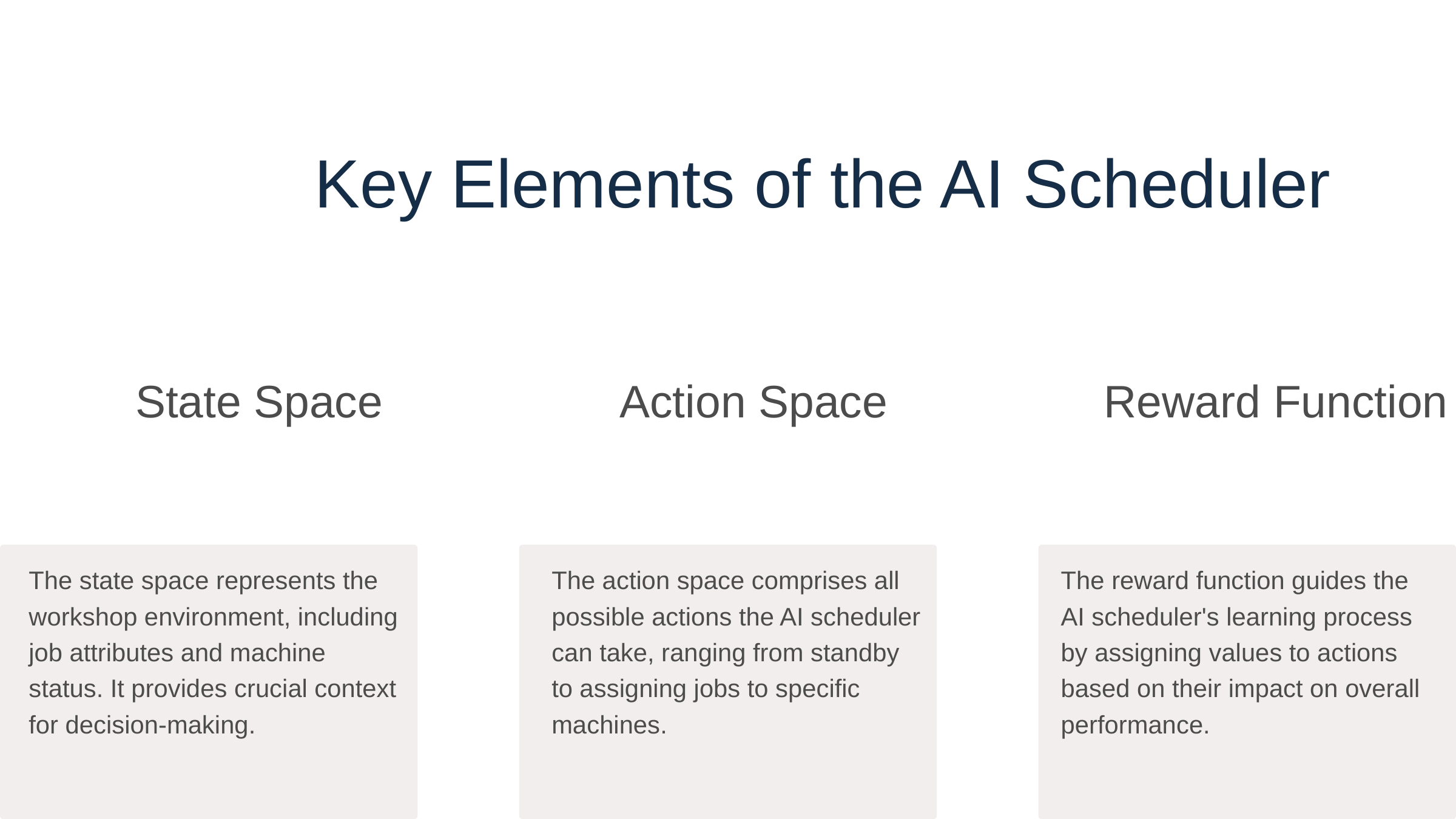

Key Elements of the AI Scheduler
State Space
Action Space
Reward Function

The state space represents the workshop environment, including job attributes and machine status. It provides crucial context for decision-making.
The action space comprises all possible actions the AI scheduler can take, ranging from standby to assigning jobs to specific machines.
The reward function guides the AI scheduler's learning process by assigning values to actions based on their impact on overall performance.